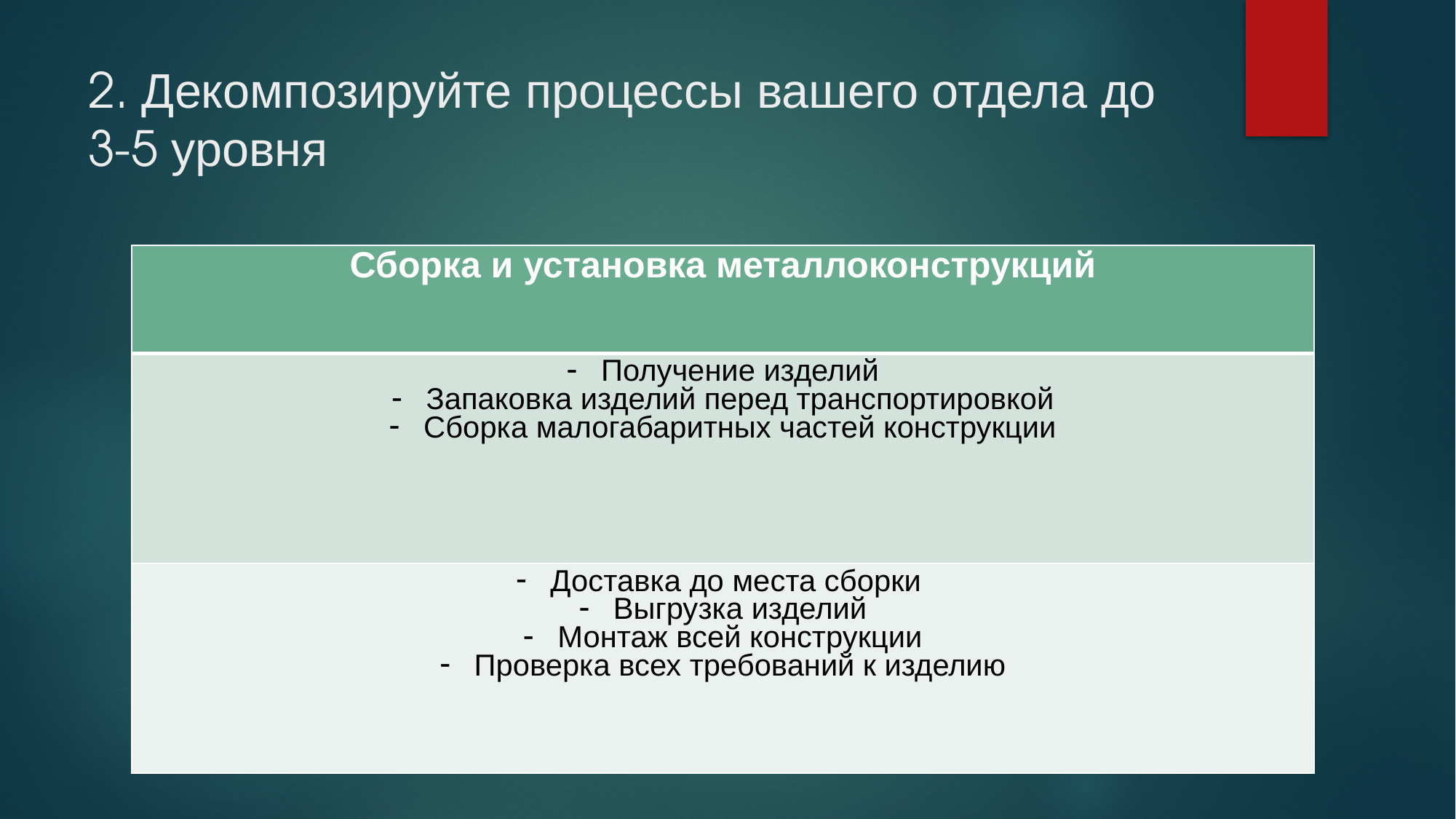

# 2. Декомпозируйте процессы вашего отдела до 3-5 уровня
| Сборка и установка металлоконструкций |
| --- |
| Получение изделий Запаковка изделий перед транспортировкой Сборка малогабаритных частей конструкции |
| Доставка до места сборки Выгрузка изделий Монтаж всей конструкции Проверка всех требований к изделию |